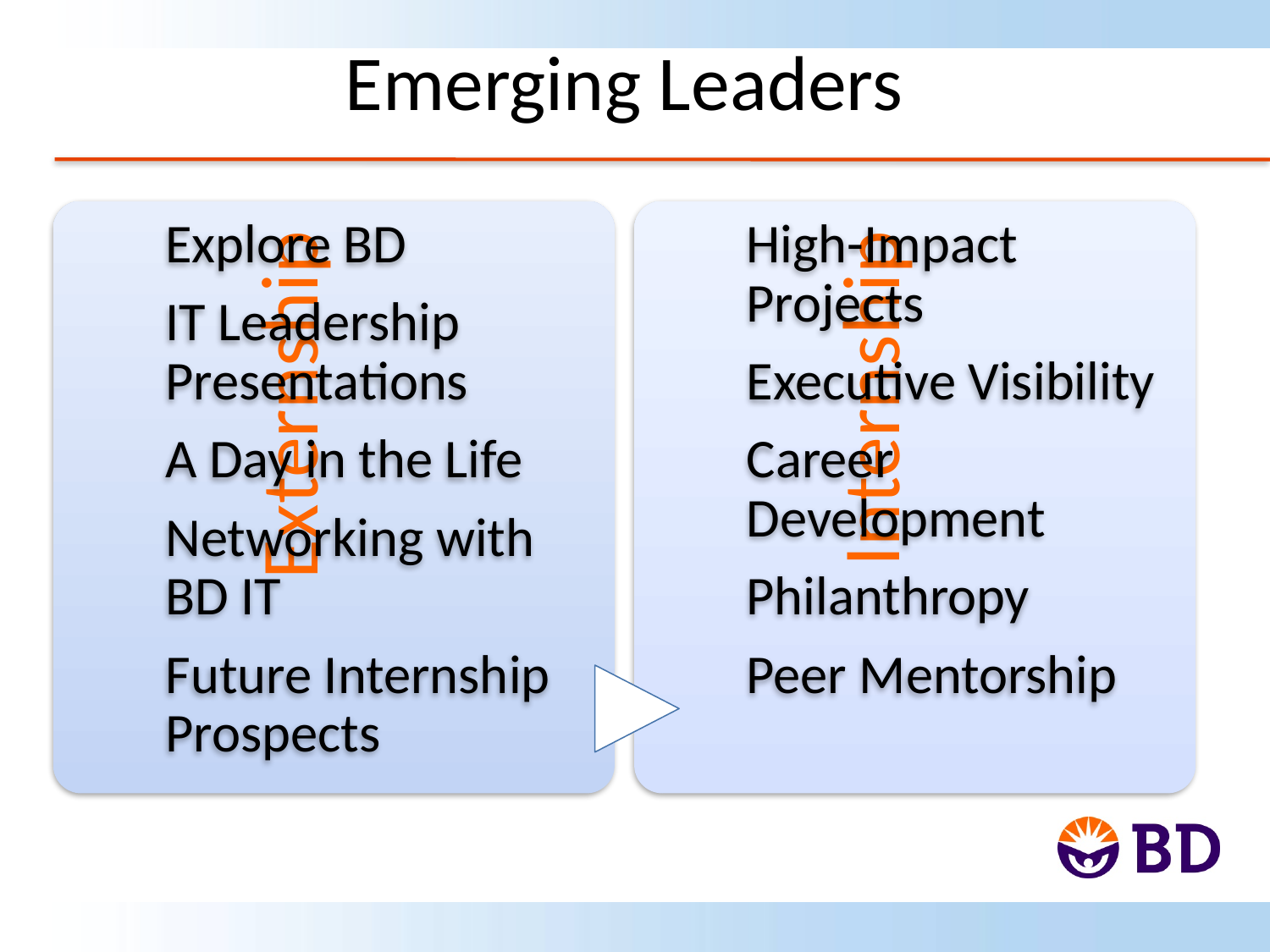

# Emerging Leaders
Externship
Explore BD
IT Leadership Presentations
A Day in the Life
Networking with BD IT
Future Internship Prospects
Internship
High-Impact Projects
Executive Visibility
Career Development
Philanthropy
Peer Mentorship